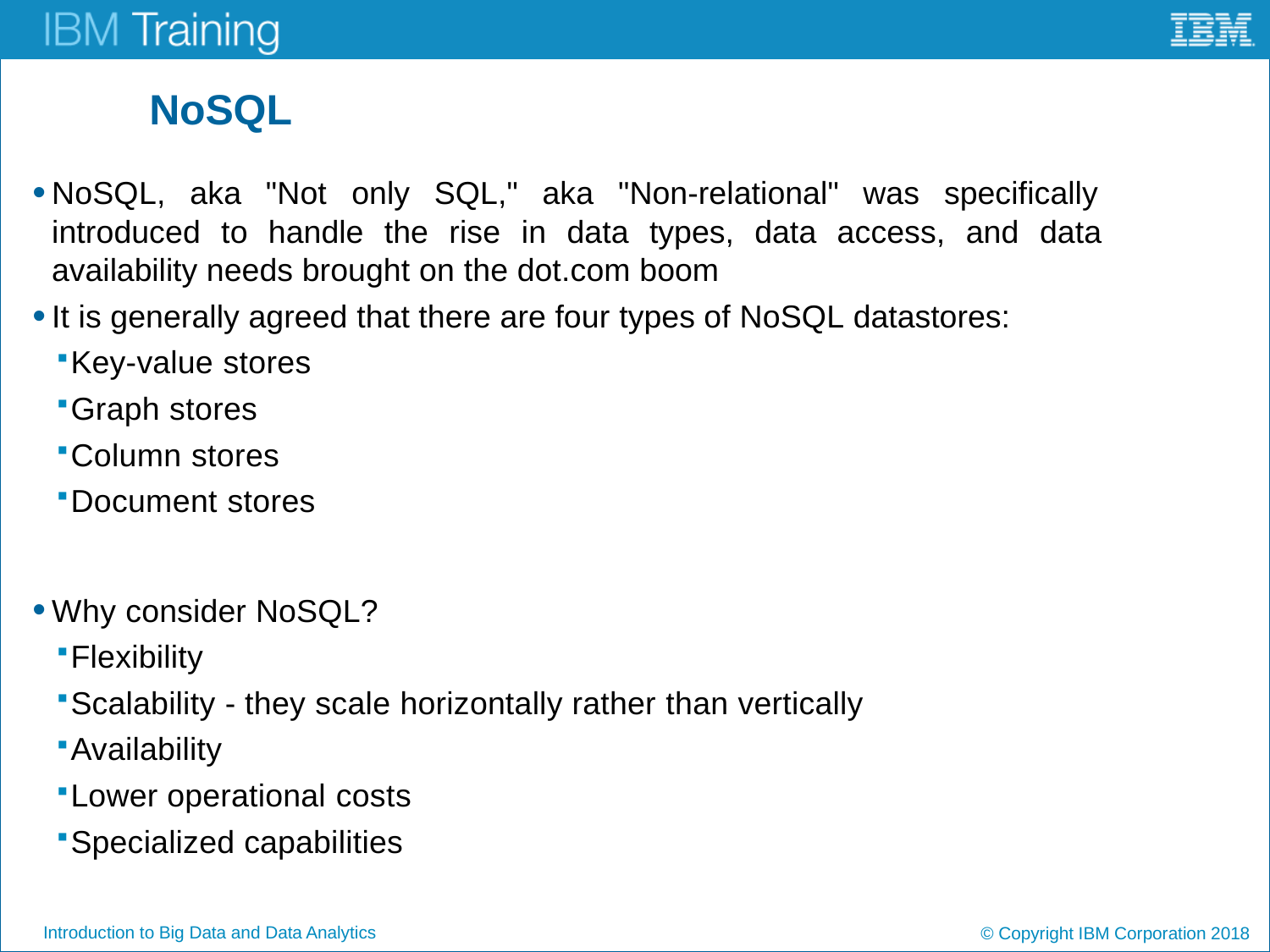

# NoSQL
NoSQL, aka "Not only SQL," aka "Non-relational" was specifically  introduced to handle the rise in data types, data access, and data  availability needs brought on the dot.com boom
It is generally agreed that there are four types of NoSQL datastores:
Key-value stores
Graph stores
Column stores
Document stores

Why consider NoSQL?
Flexibility
Scalability - they scale horizontally rather than vertically
Availability
Lower operational costs
Specialized capabilities